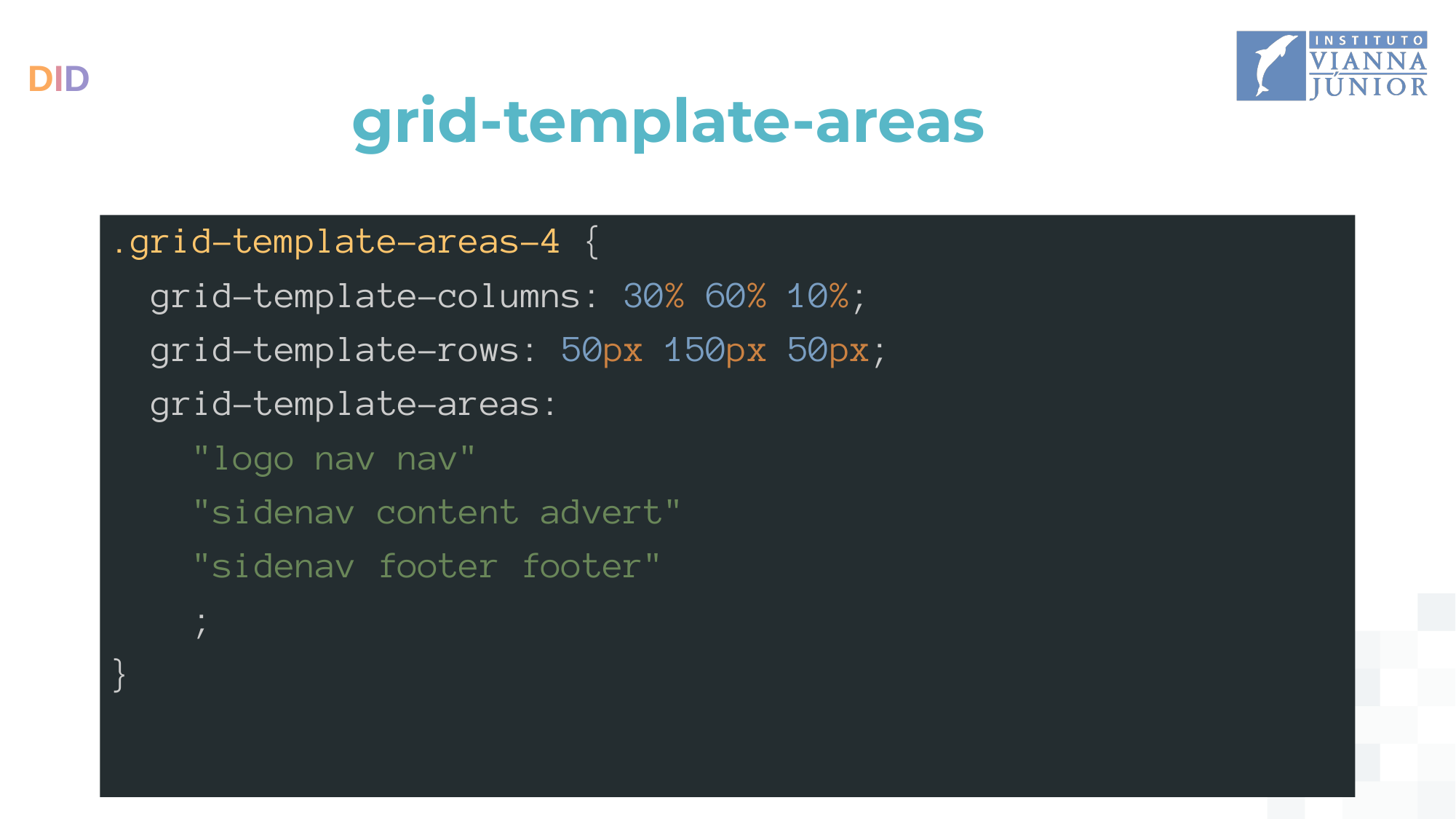

# grid-template-areas
.grid-template-areas-4 {
  grid-template-columns: 30% 60% 10%;
  grid-template-rows: 50px 150px 50px;
  grid-template-areas:
    "logo nav nav"
    "sidenav content advert"
    "sidenav footer footer"
    ;
}